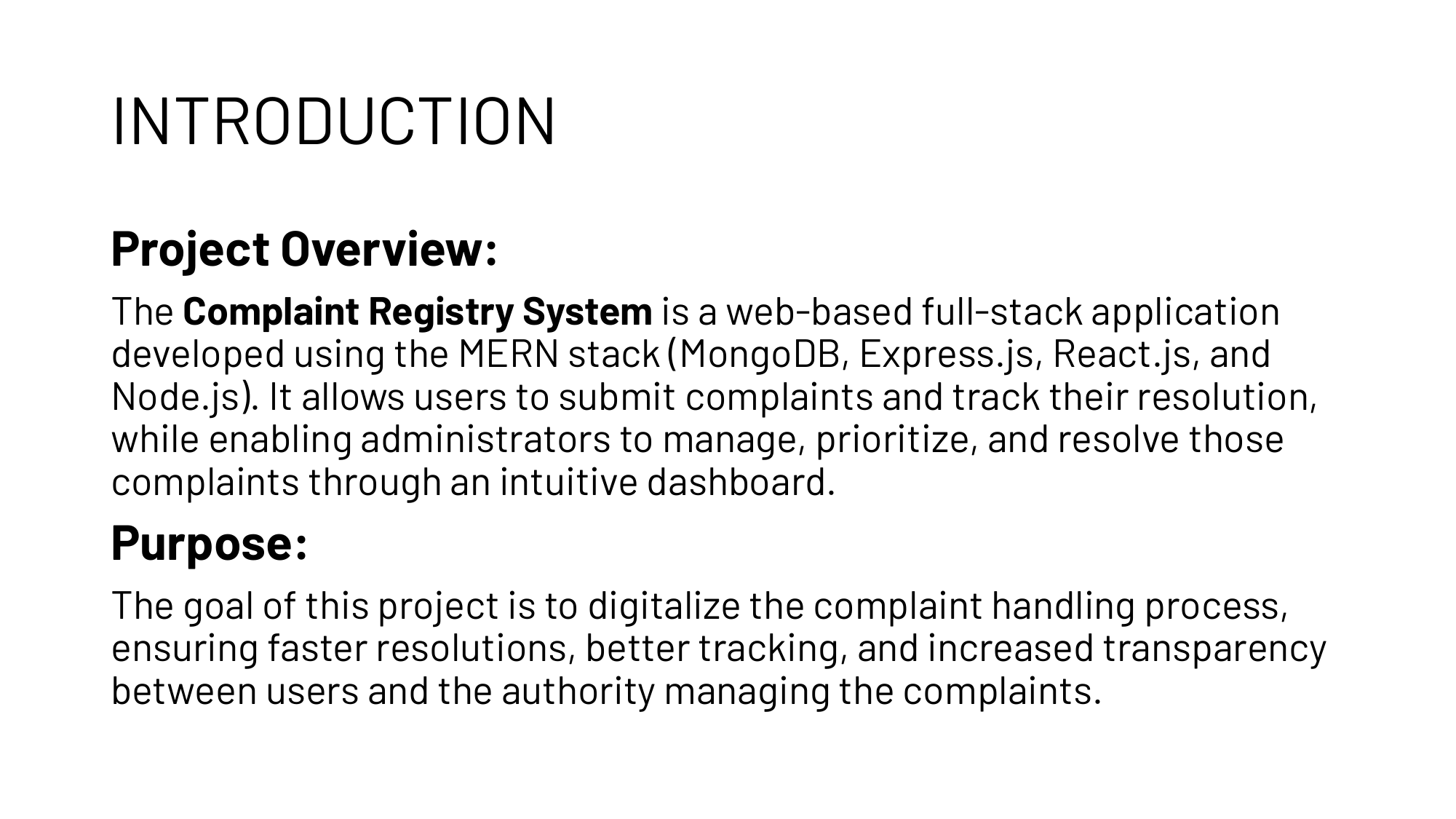

# INTRODUCTION
Project Overview:
The Complaint Registry System is a web-based full-stack application developed using the MERN stack (MongoDB, Express.js, React.js, and Node.js). It allows users to submit complaints and track their resolution, while enabling administrators to manage, prioritize, and resolve those complaints through an intuitive dashboard.
Purpose:
The goal of this project is to digitalize the complaint handling process, ensuring faster resolutions, better tracking, and increased transparency between users and the authority managing the complaints.